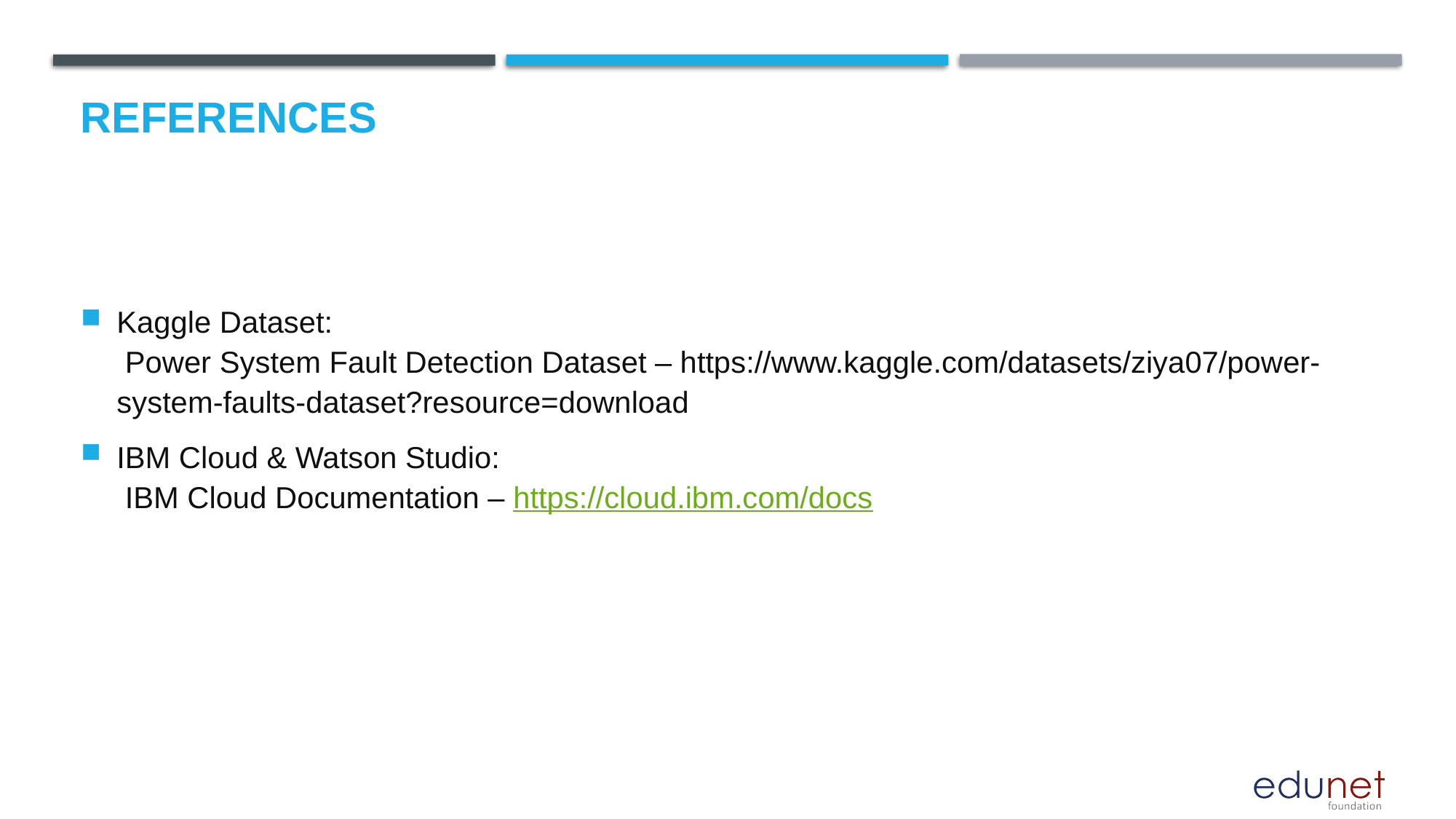

# References
Kaggle Dataset:
 Power System Fault Detection Dataset – https://www.kaggle.com/datasets/ziya07/power-system-faults-dataset?resource=download
IBM Cloud & Watson Studio:
 IBM Cloud Documentation – https://cloud.ibm.com/docs